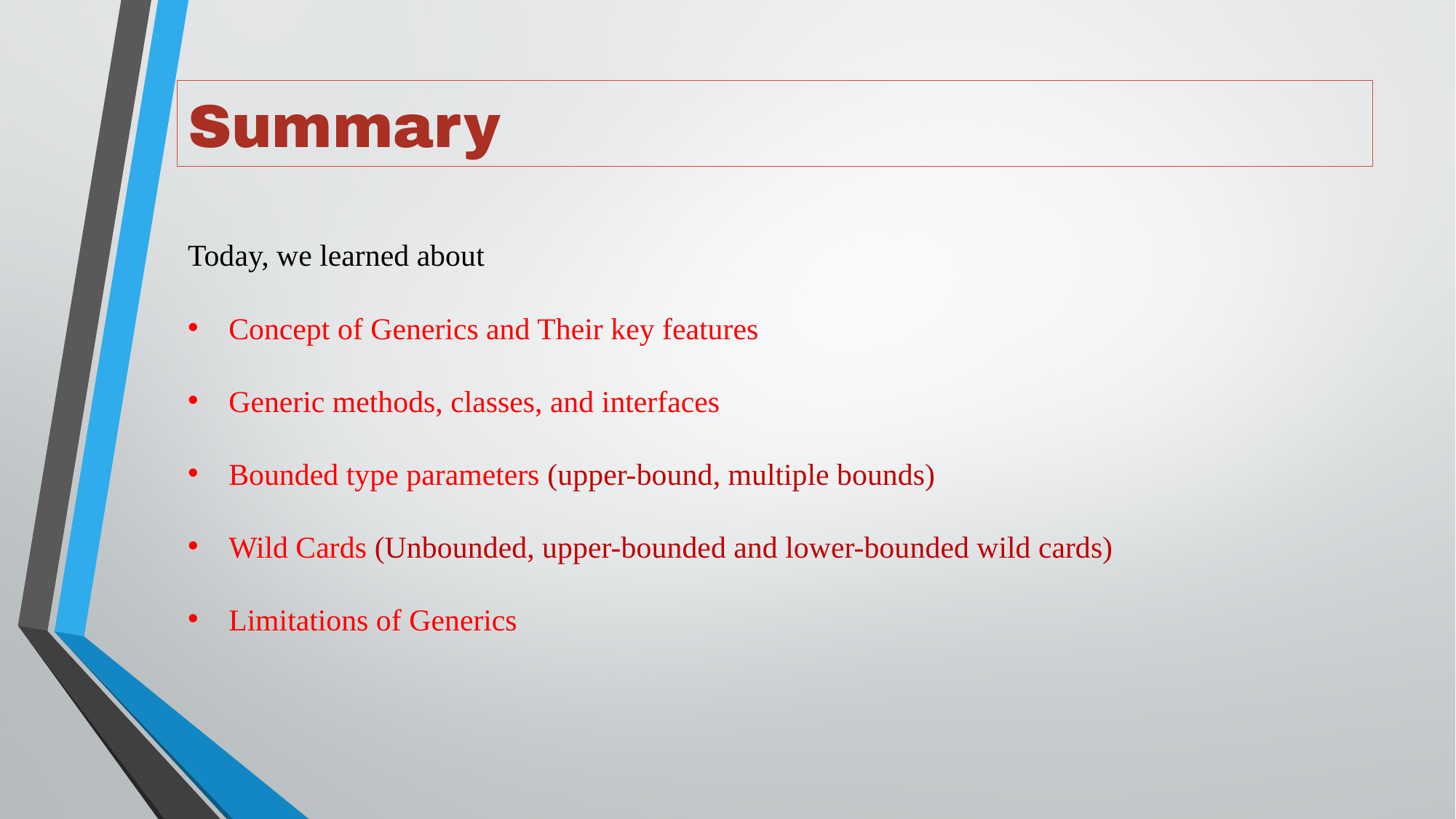

# Summary

Today, we learned about

Concept of Generics and Their key features

Generic methods, classes, and interfaces

Bounded type parameters (upper-bound, multiple bounds)

Wild Cards (Unbounded, upper-bounded and lower-bounded wild cards)

Limitations of Generics